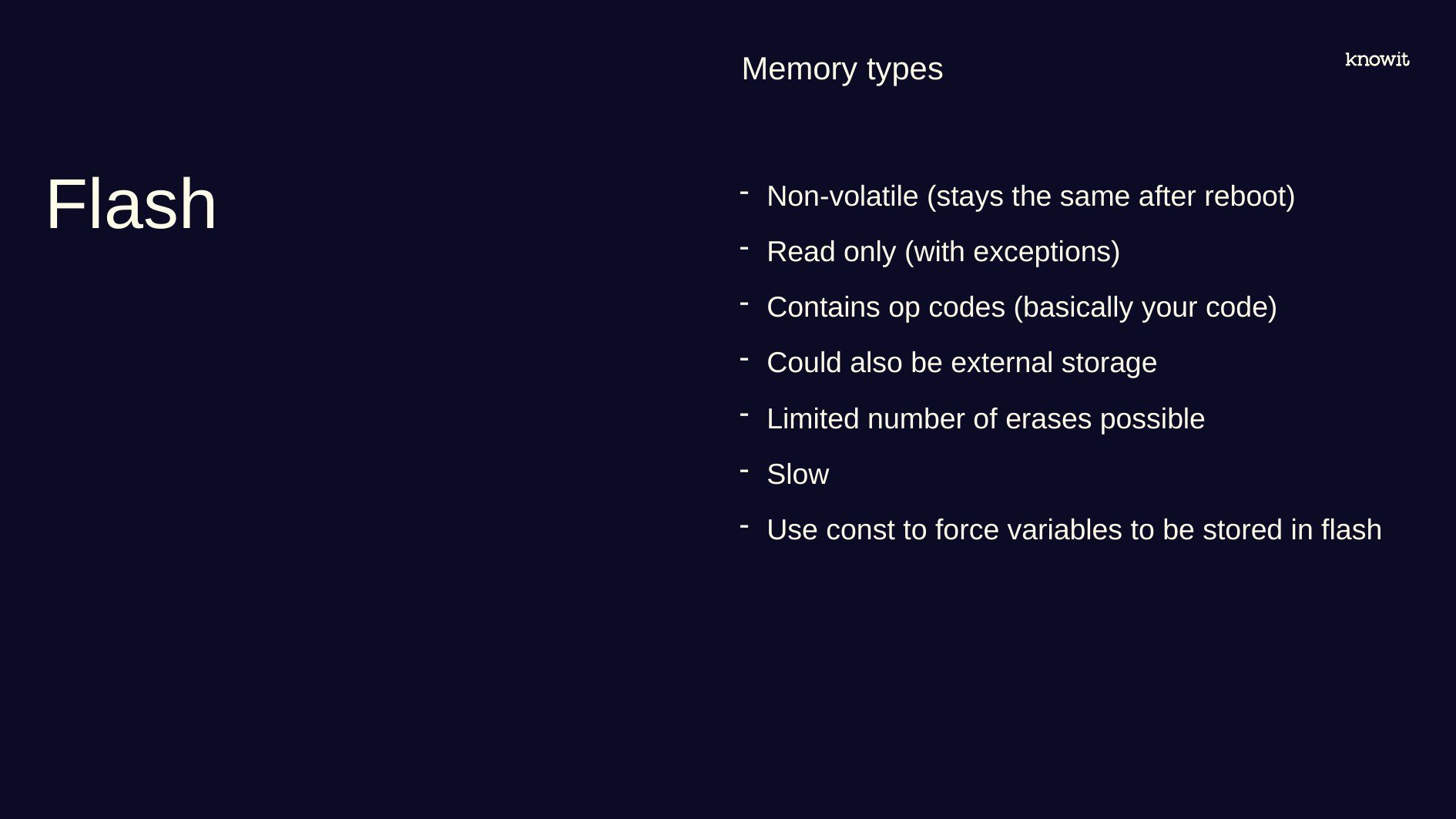

Memory types
# Flash
Non-volatile (stays the same after reboot)
Read only (with exceptions)
Contains op codes (basically your code)
Could also be external storage
Limited number of erases possible
Slow
Use const to force variables to be stored in flash